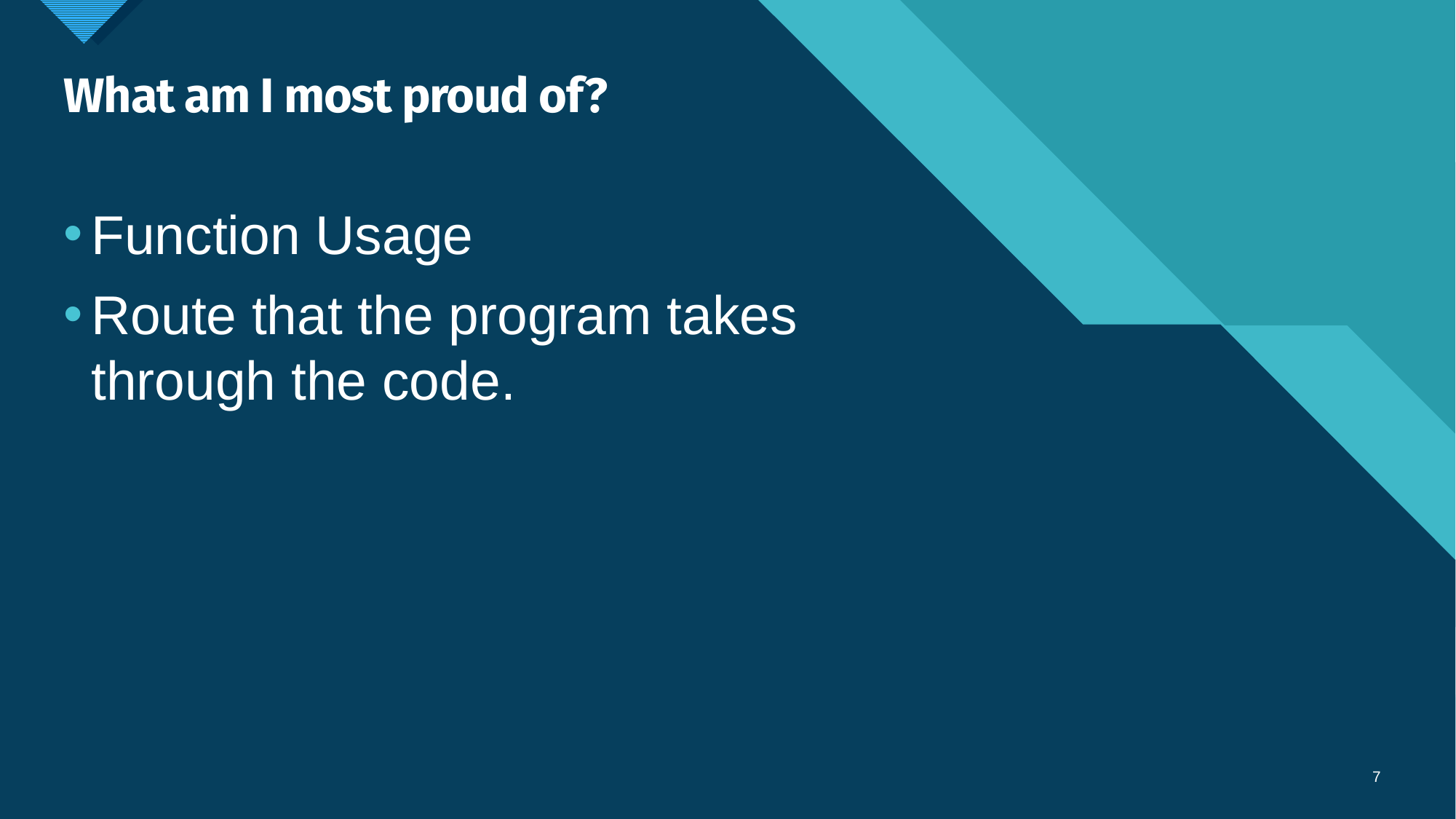

# What am I most proud of?
Function Usage
Route that the program takes through the code.
7